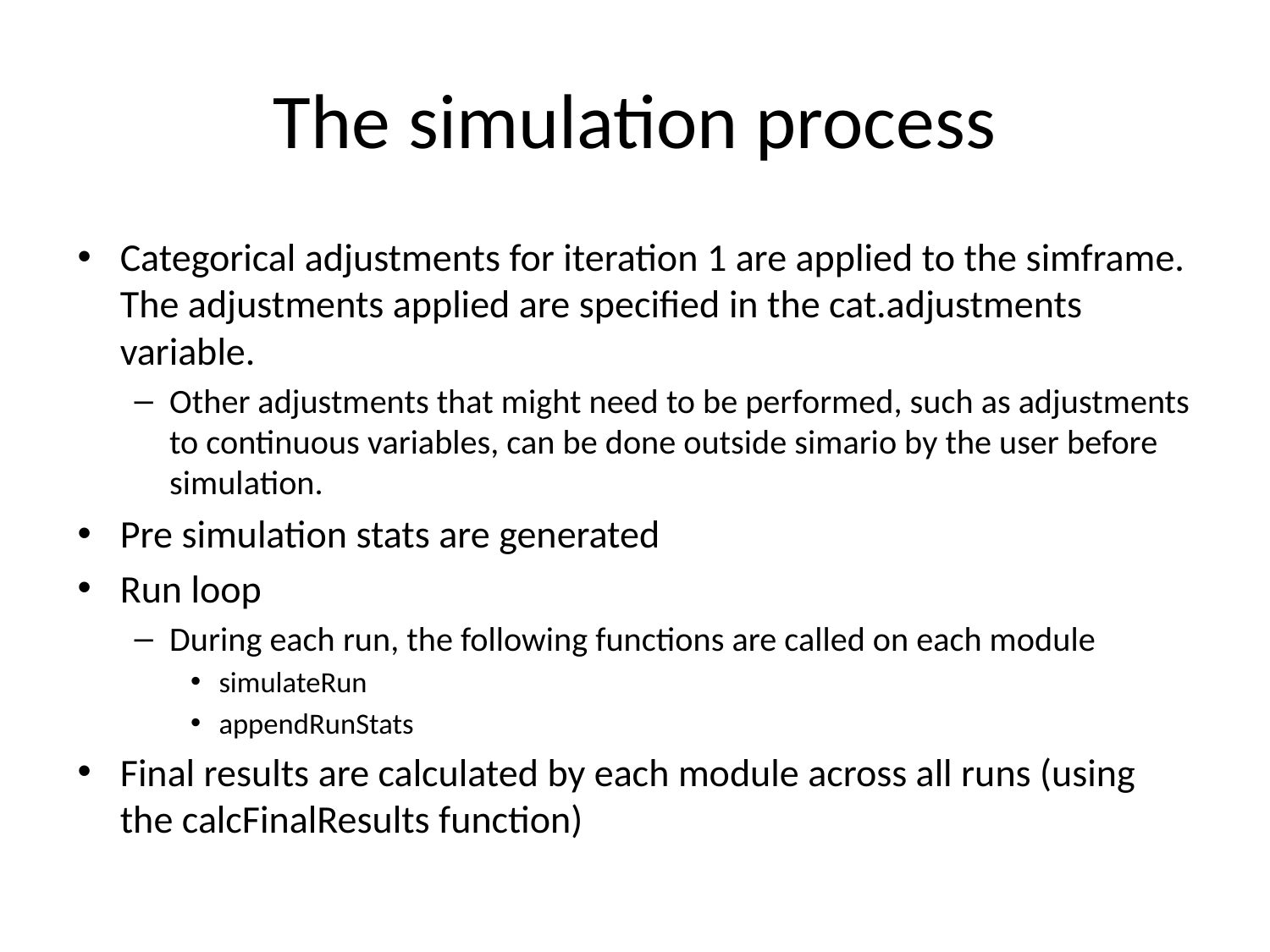

# The simulation process
Categorical adjustments for iteration 1 are applied to the simframe. The adjustments applied are specified in the cat.adjustments variable.
Other adjustments that might need to be performed, such as adjustments to continuous variables, can be done outside simario by the user before simulation.
Pre simulation stats are generated
Run loop
During each run, the following functions are called on each module
simulateRun
appendRunStats
Final results are calculated by each module across all runs (using the calcFinalResults function)